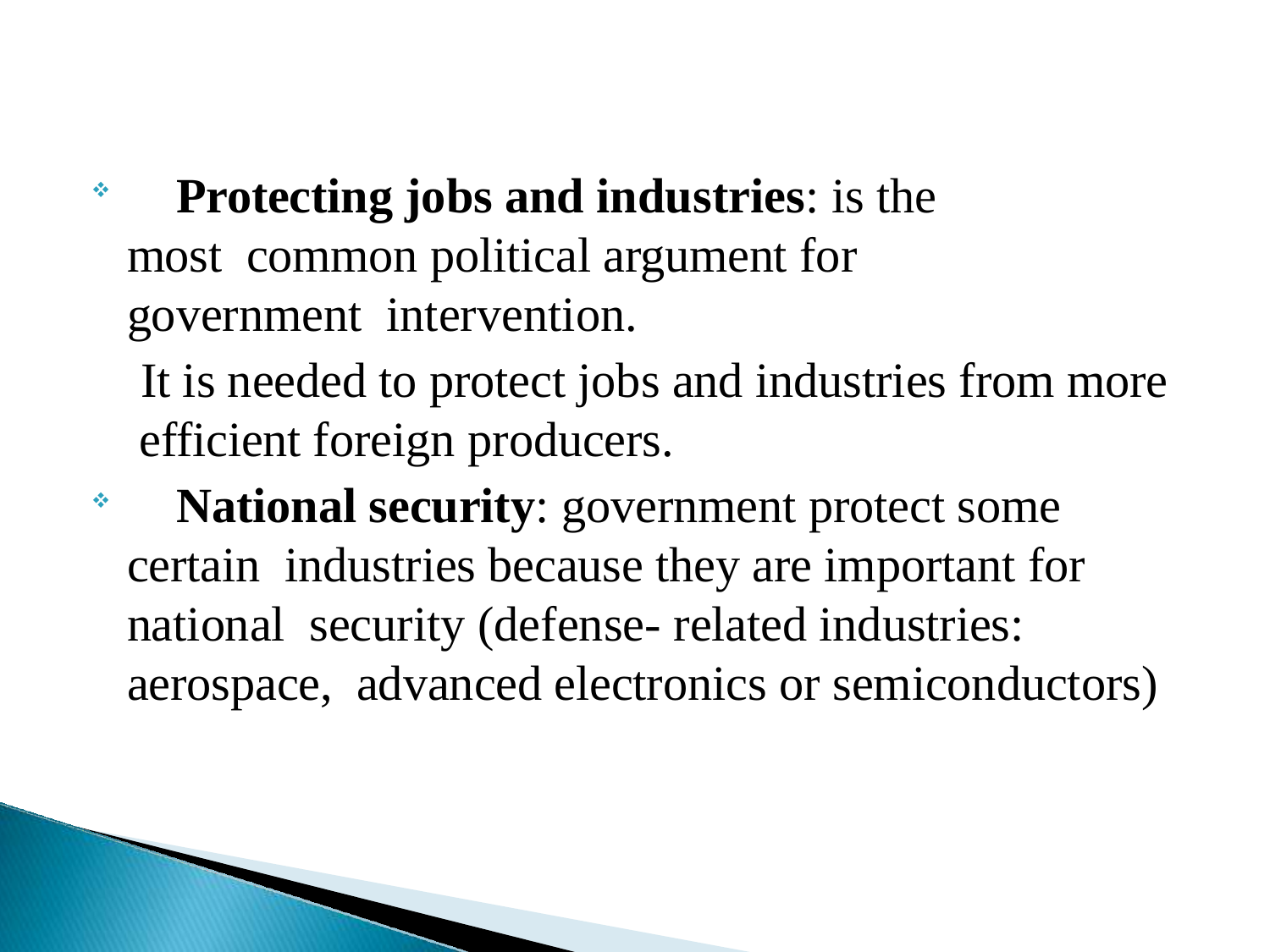

Protecting jobs and industries: is the most  common political argument for government  intervention.
It is needed to protect jobs and industries from more  efficient foreign producers.
	National security: government protect some certain  industries because they are important for national  security (defense- related industries: aerospace,  advanced electronics or semiconductors)